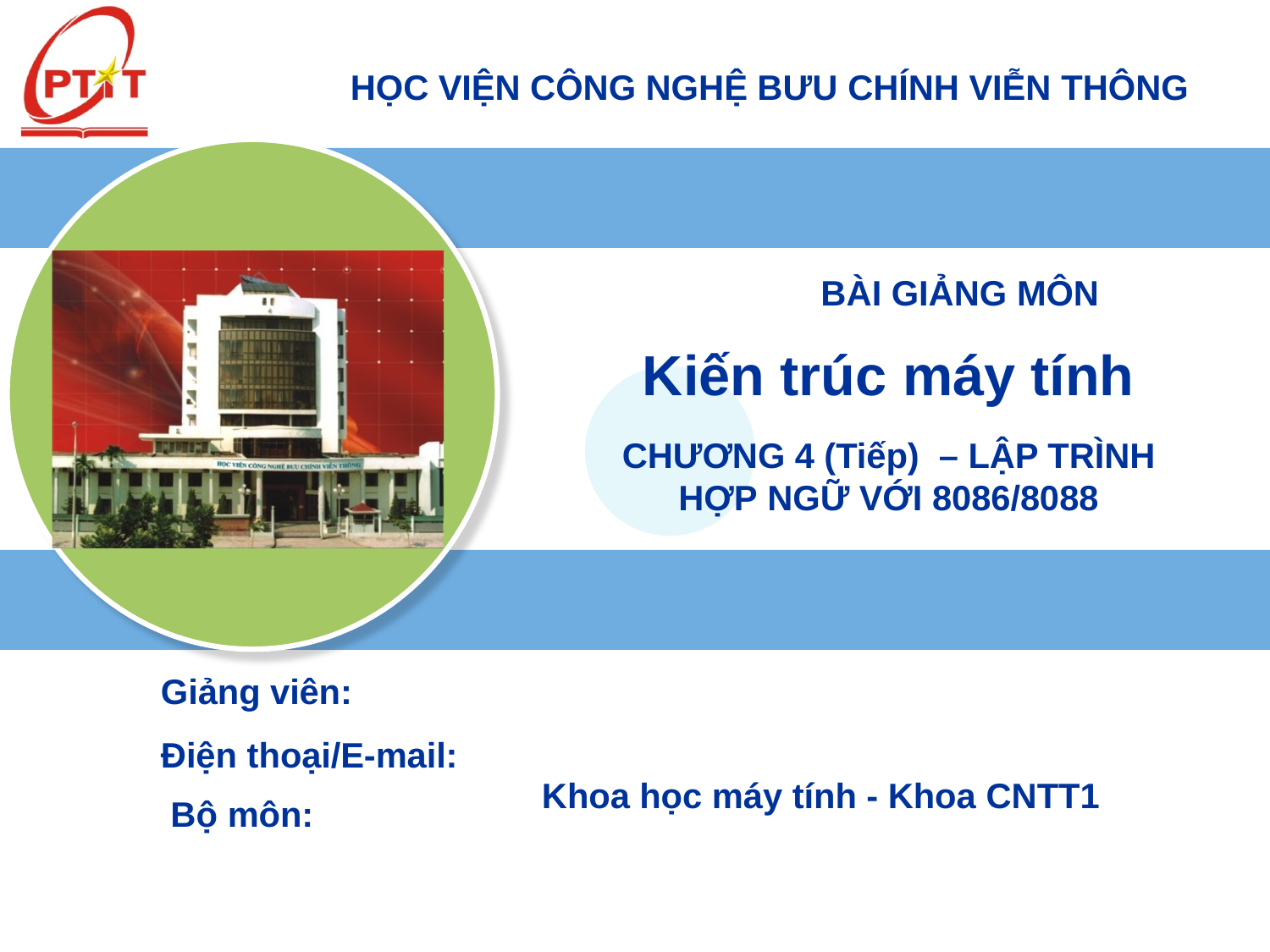

# HỌC VIỆN CÔNG NGHỆ BƯU CHÍNH VIỄN THÔNG

BÀI GIẢNG MÔN
Kiến trúc máy tính
CHƯƠNG 4 (Tiếp)  – LẬP TRÌNH HỢP NGỮ VỚI 8086/8088

Giảng viên:
Điện thoại/E-mail:  Bộ môn:

Khoa học máy tính - Khoa CNTT1